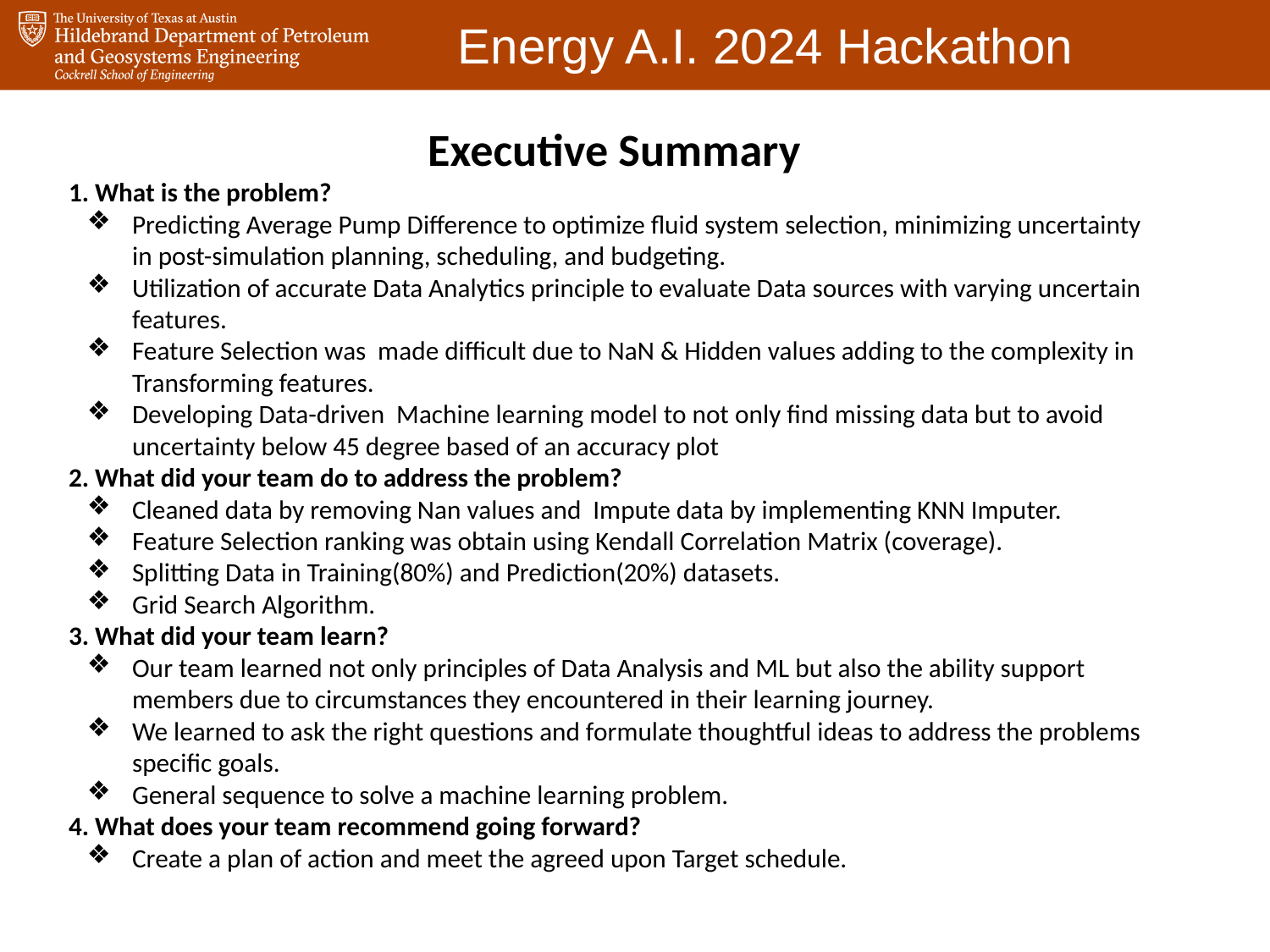

Executive Summary
1. What is the problem?
Predicting Average Pump Difference to optimize fluid system selection, minimizing uncertainty in post-simulation planning, scheduling, and budgeting.
Utilization of accurate Data Analytics principle to evaluate Data sources with varying uncertain features.
Feature Selection was  made difficult due to NaN & Hidden values adding to the complexity in Transforming features.
Developing Data-driven  Machine learning model to not only find missing data but to avoid uncertainty below 45 degree based of an accuracy plot
2. What did your team do to address the problem?
Cleaned data by removing Nan values and  Impute data by implementing KNN Imputer.
Feature Selection ranking was obtain using Kendall Correlation Matrix (coverage).
Splitting Data in Training(80%) and Prediction(20%) datasets.
Grid Search Algorithm.
3. What did your team learn?
Our team learned not only principles of Data Analysis and ML but also the ability support members due to circumstances they encountered in their learning journey.
We learned to ask the right questions and formulate thoughtful ideas to address the problems specific goals.
General sequence to solve a machine learning problem.
4. What does your team recommend going forward?
Create a plan of action and meet the agreed upon Target schedule.